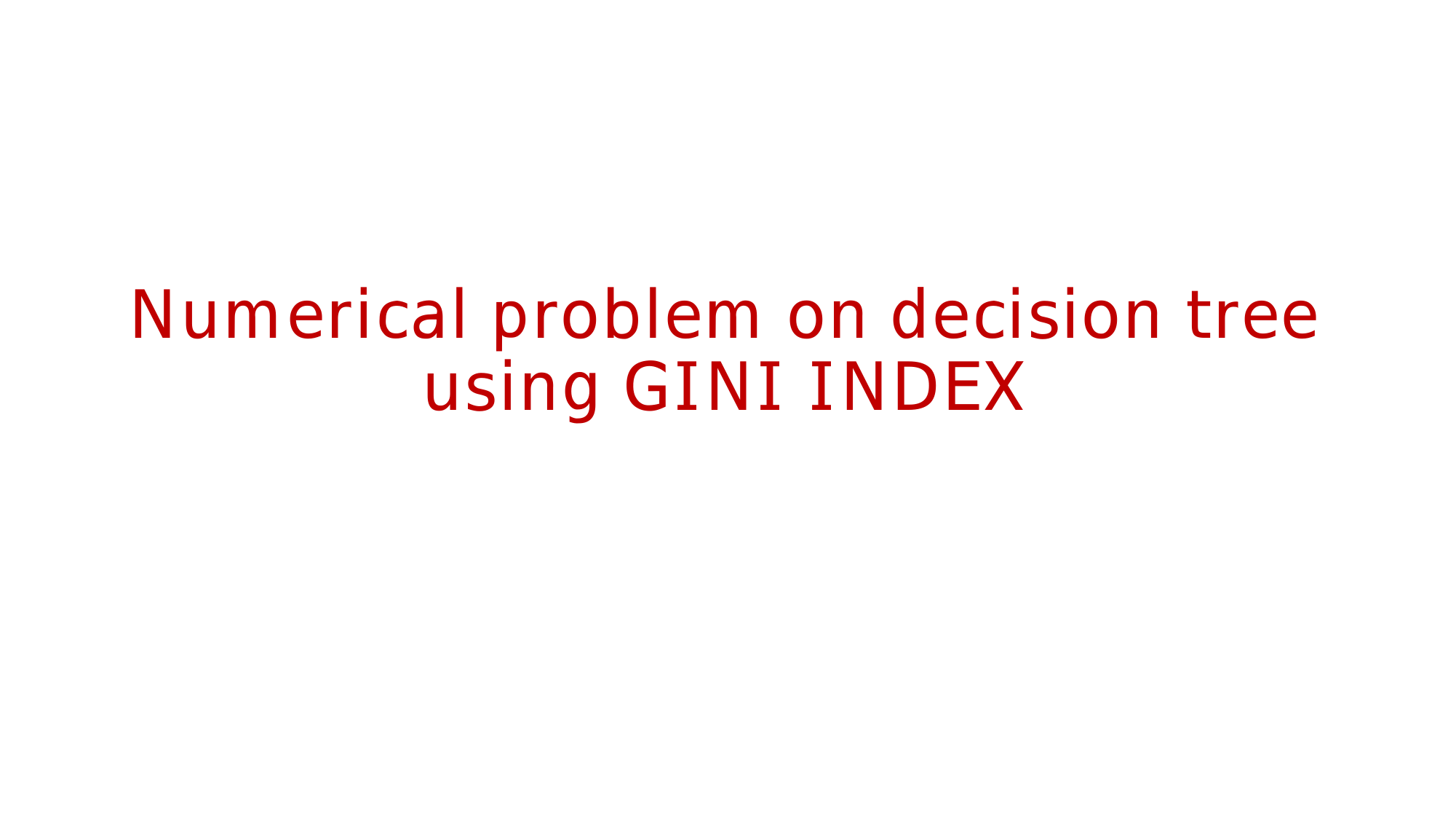

# Numerical problem on decision tree using GINI INDEX